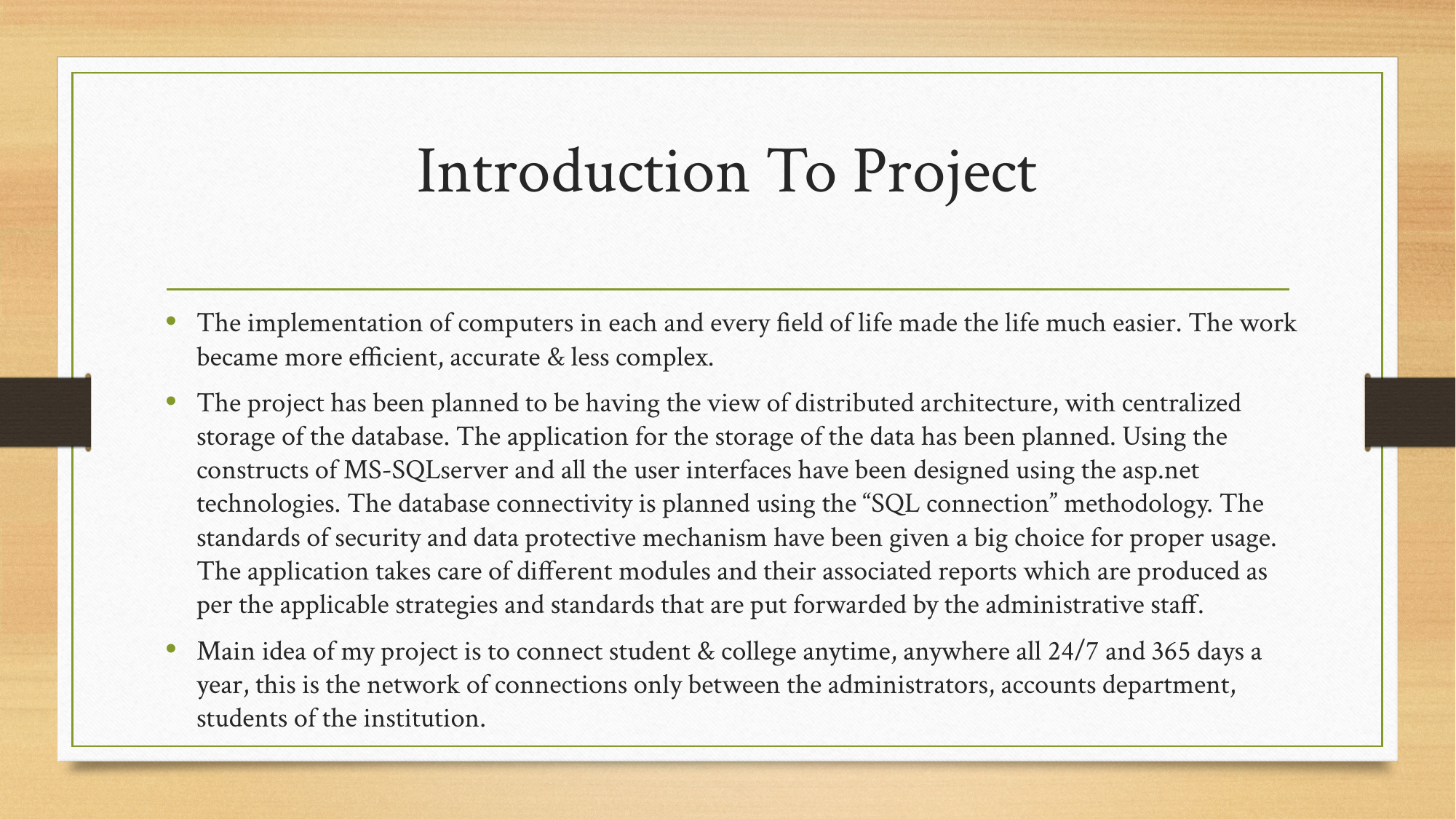

# Introduction To Project
The implementation of computers in each and every field of life made the life much easier. The work became more efficient, accurate & less complex.
The project has been planned to be having the view of distributed architecture, with centralized storage of the database. The application for the storage of the data has been planned. Using the constructs of MS-SQLserver and all the user interfaces have been designed using the asp.net technologies. The database connectivity is planned using the “SQL connection” methodology. The standards of security and data protective mechanism have been given a big choice for proper usage. The application takes care of different modules and their associated reports which are produced as per the applicable strategies and standards that are put forwarded by the administrative staff.
Main idea of my project is to connect student & college anytime, anywhere all 24/7 and 365 days a year, this is the network of connections only between the administrators, accounts department, students of the institution.